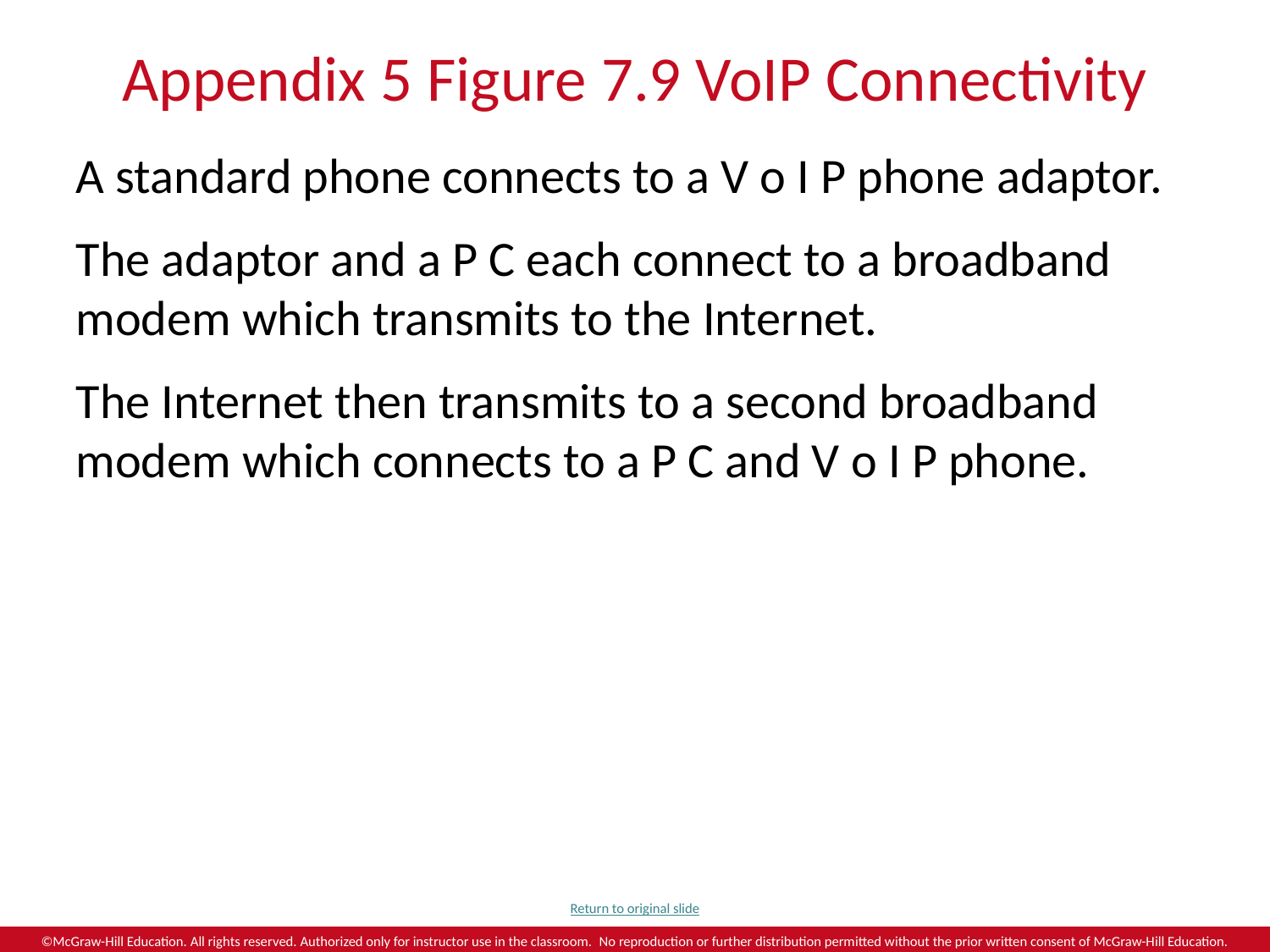

# Appendix 5 Figure 7.9 VoIP Connectivity
A standard phone connects to a V o I P phone adaptor.
The adaptor and a P C each connect to a broadband modem which transmits to the Internet.
The Internet then transmits to a second broadband modem which connects to a P C and V o I P phone.
Return to original slide